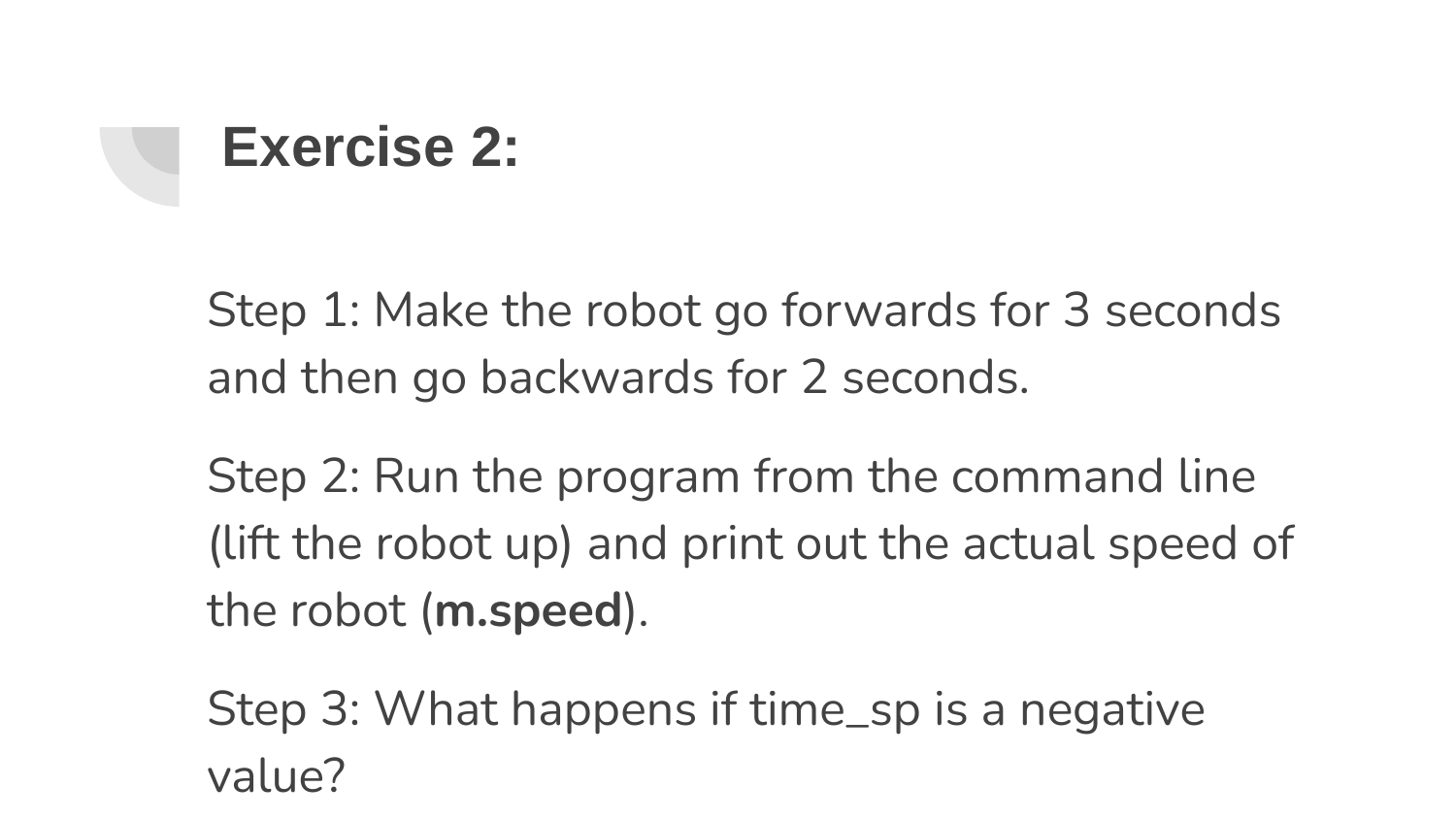

# Exercise 2:
Step 1: Make the robot go forwards for 3 seconds and then go backwards for 2 seconds.
Step 2: Run the program from the command line (lift the robot up) and print out the actual speed of the robot (m.speed).
Step 3: What happens if time_sp is a negative value?